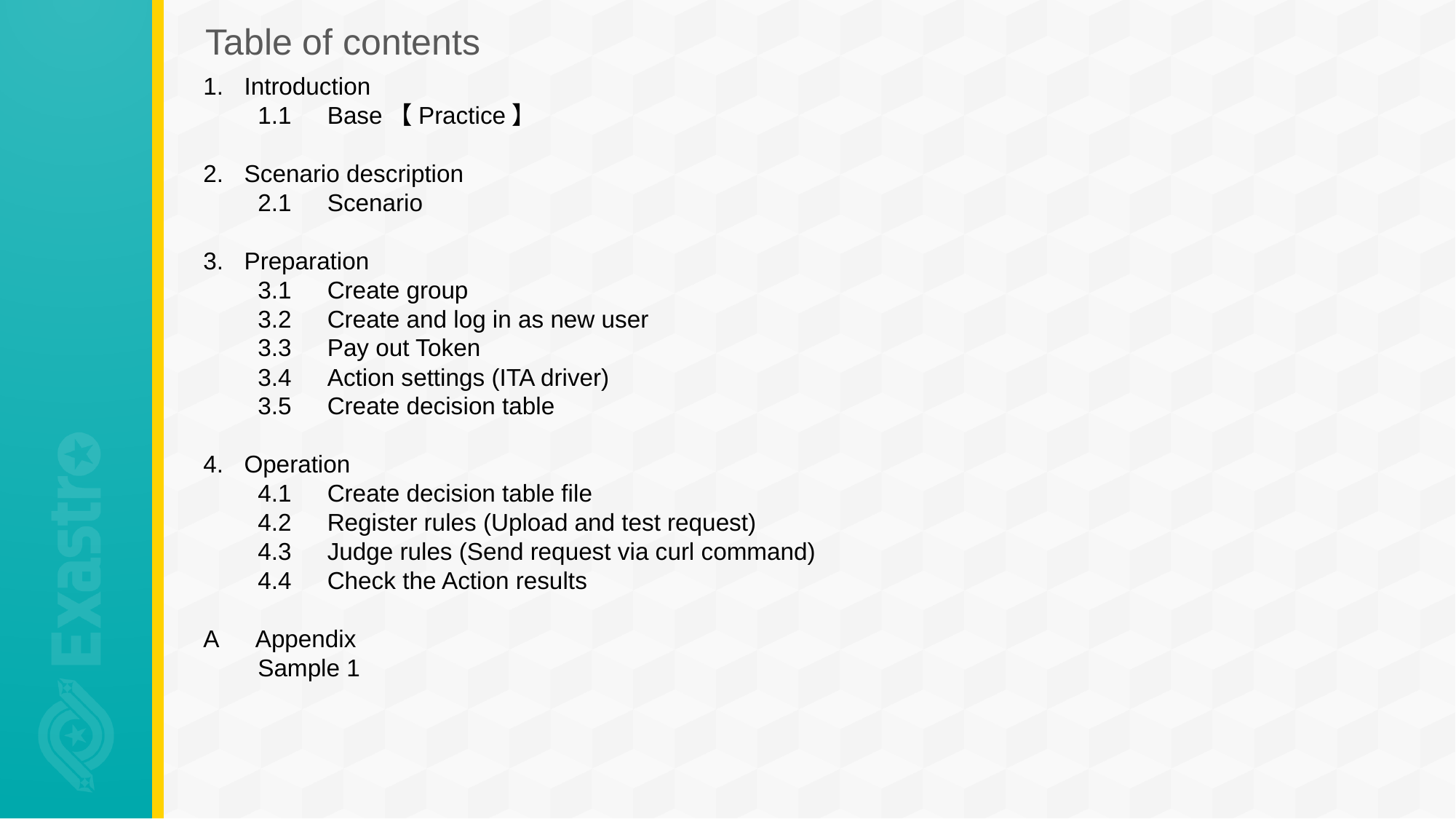

# Table of contents
Introduction
1.1　Base【Practice】

Scenario description
2.1　Scenario

Preparation
3.1　Create group
3.2　Create and log in as new user
3.3　Pay out Token
3.4　Action settings (ITA driver)
3.5　Create decision table

Operation
4.1　Create decision table file
4.2　Register rules (Upload and test request)
4.3　Judge rules (Send request via curl command)
4.4　Check the Action results

A　Appendix
Sample 1